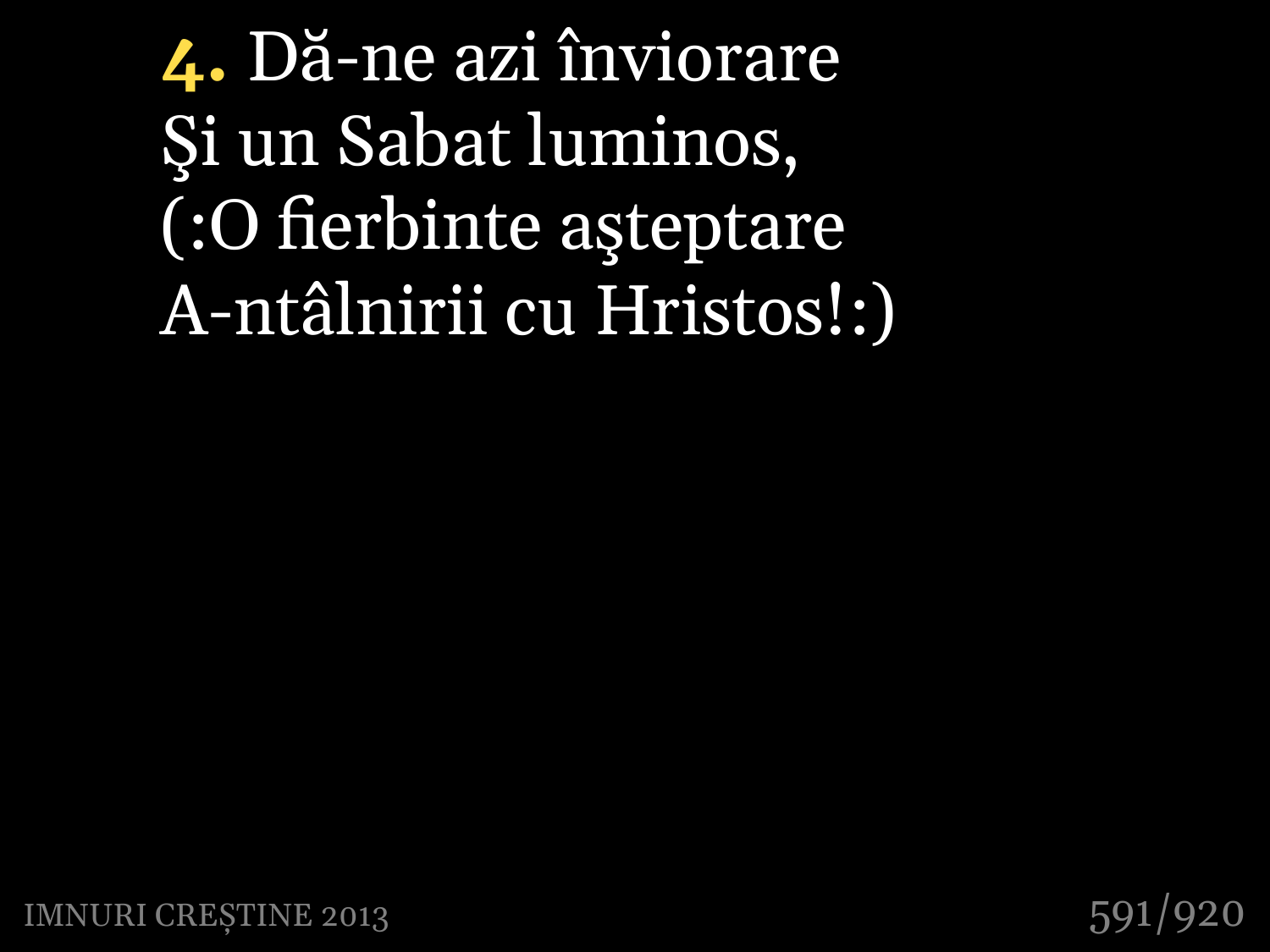

4. Dă-ne azi înviorare
Şi un Sabat luminos,
(:O fierbinte aşteptare
A-ntâlnirii cu Hristos!:)
591/920
IMNURI CREȘTINE 2013